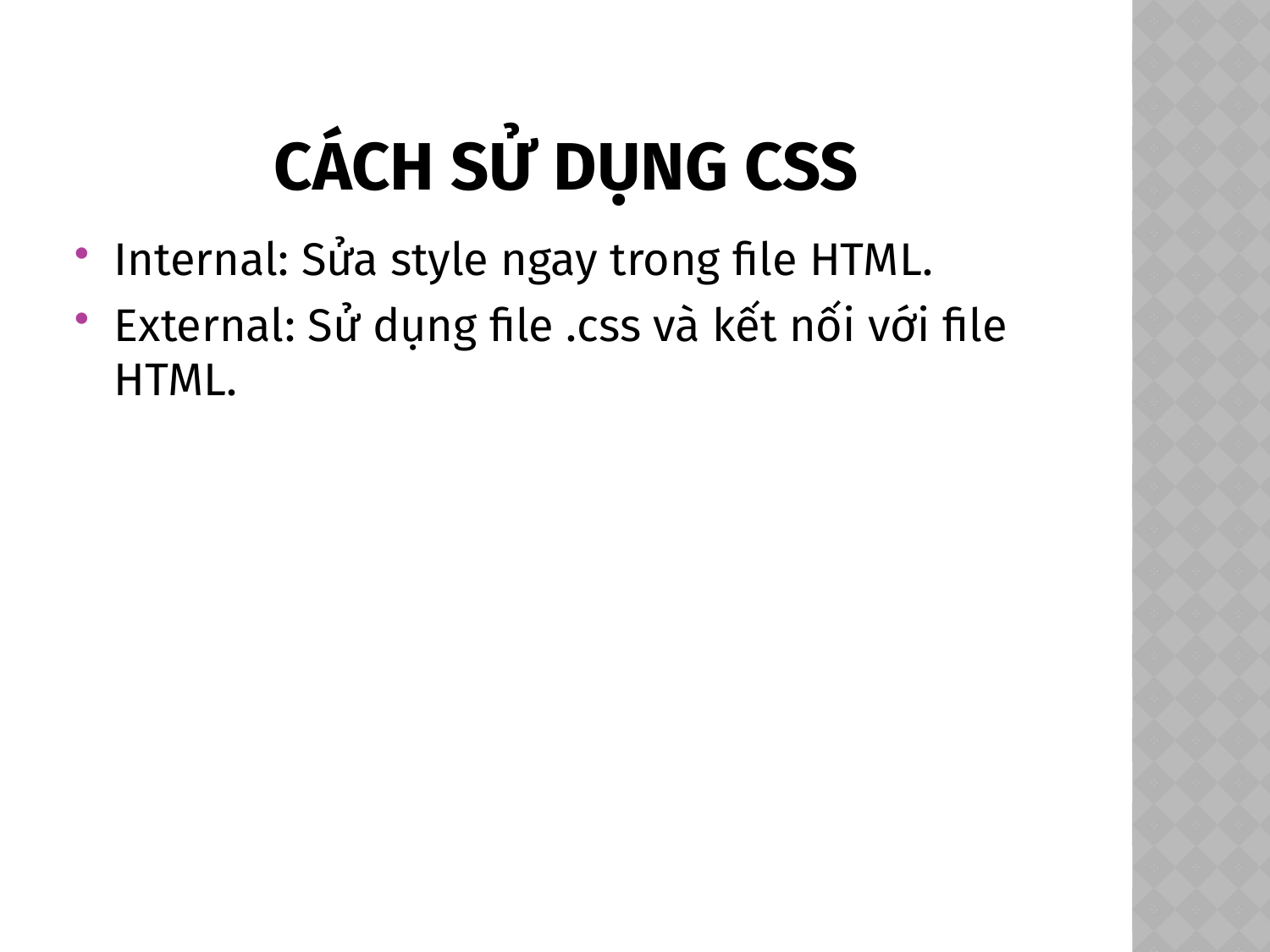

# CÁCH SỬ DỤNG CSS
Internal: Sửa style ngay trong file HTML.
External: Sử dụng file .css và kết nối với file HTML.